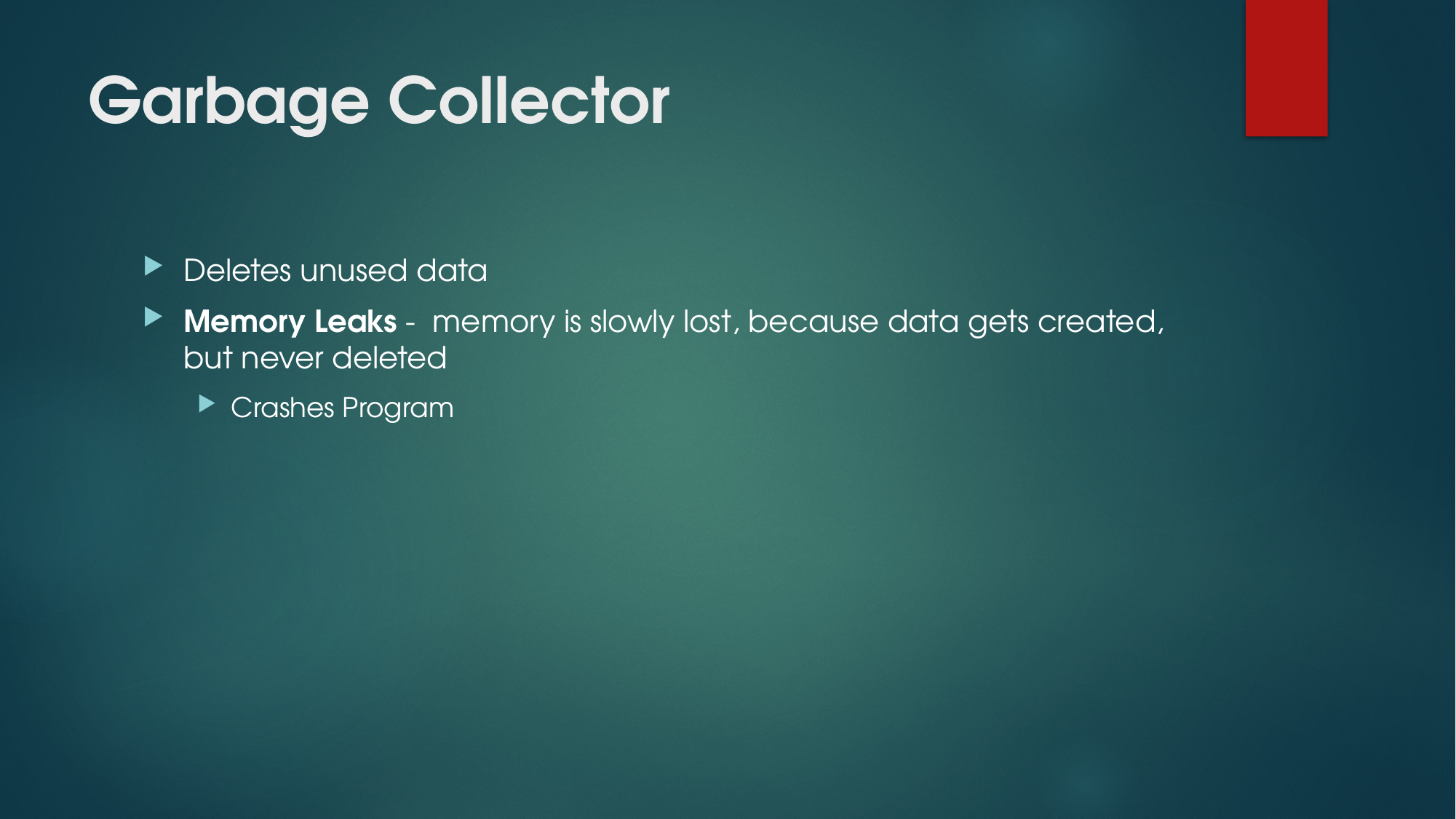

# Garbage Collector
Deletes unused data
Memory Leaks -  memory is slowly lost, because data gets created, but never deleted
Crashes Program